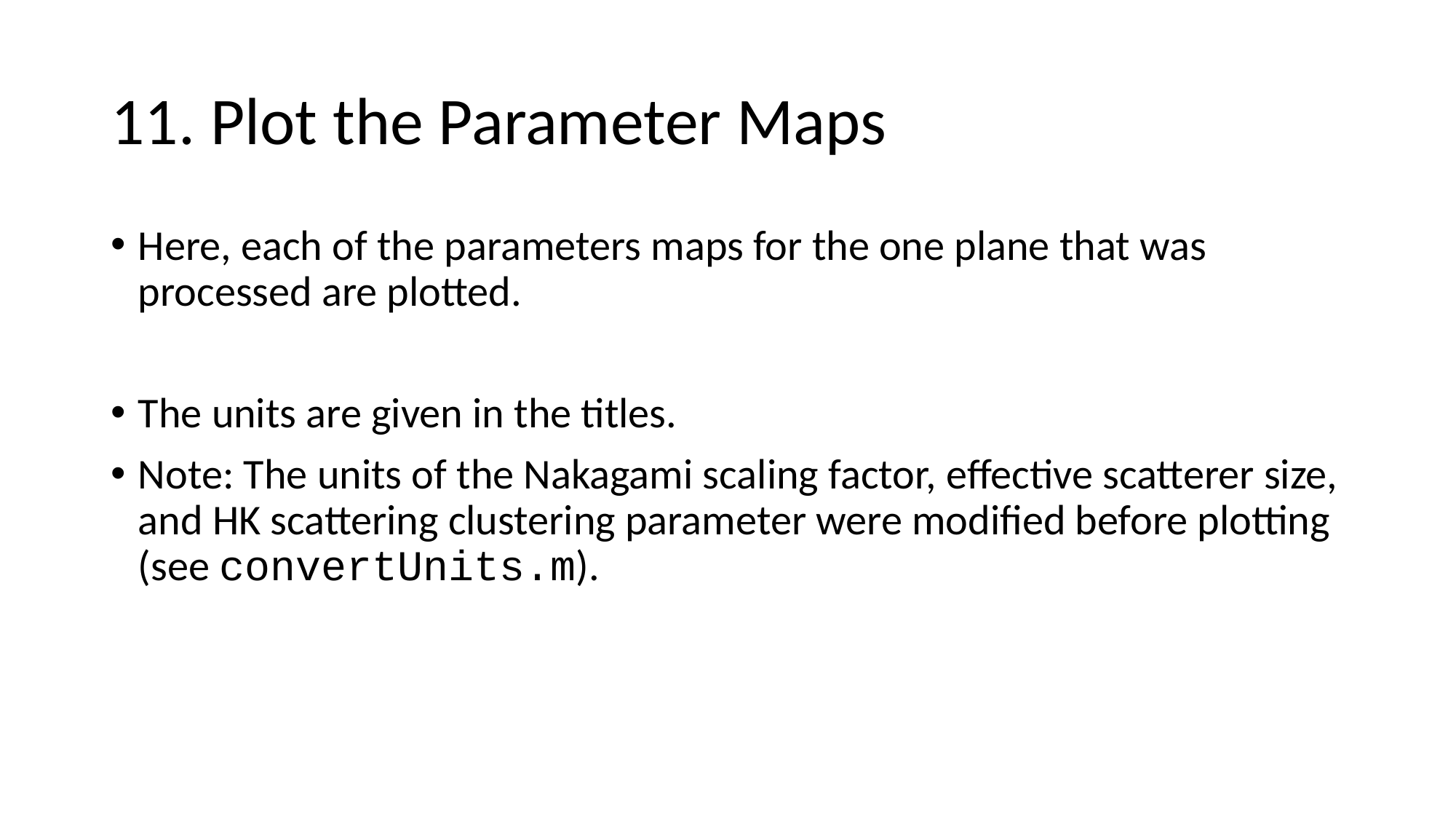

# 11. Plot the Parameter Maps
Here, each of the parameters maps for the one plane that was processed are plotted.

The units are given in the titles.
Note: The units of the Nakagami scaling factor, effective scatterer size, and HK scattering clustering parameter were modified before plotting (see convertUnits.m).